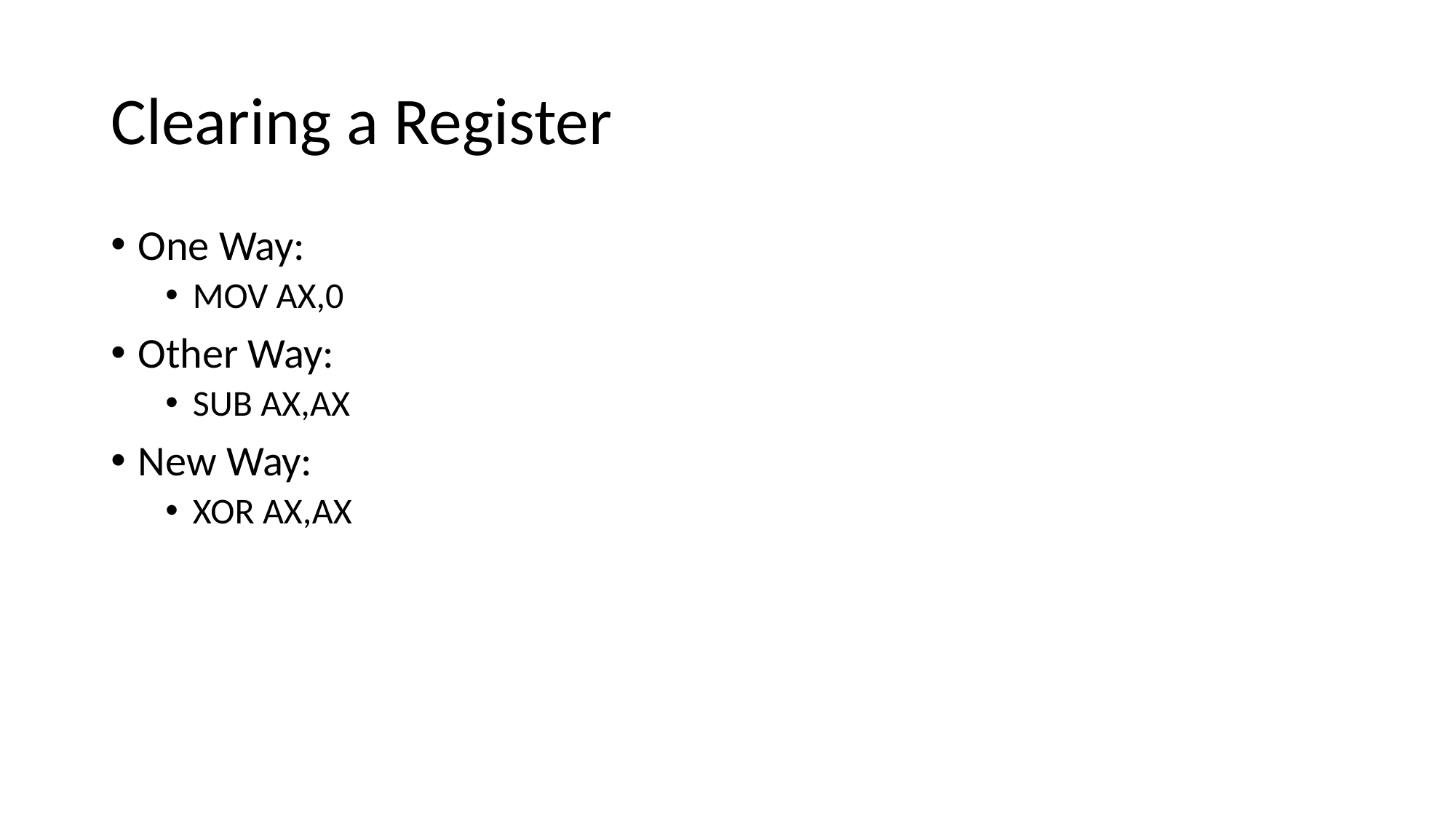

# Clearing a Register
One Way:
MOV AX,0
Other Way:
SUB AX,AX
New Way:
XOR AX,AX